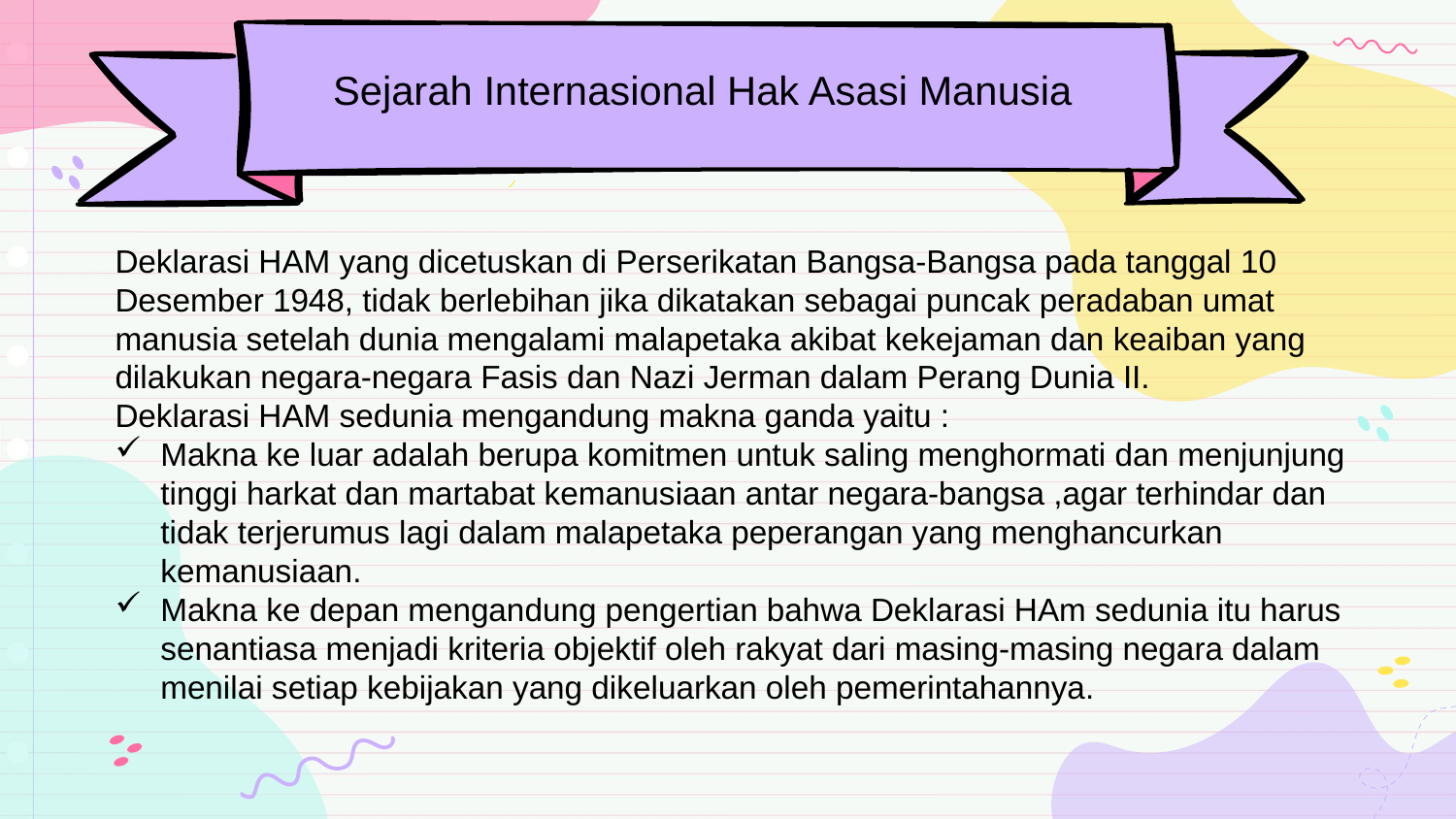

# Sejarah Internasional Hak Asasi Manusia
Deklarasi HAM yang dicetuskan di Perserikatan Bangsa-Bangsa pada tanggal 10 Desember 1948, tidak berlebihan jika dikatakan sebagai puncak peradaban umat manusia setelah dunia mengalami malapetaka akibat kekejaman dan keaiban yang dilakukan negara-negara Fasis dan Nazi Jerman dalam Perang Dunia II.
Deklarasi HAM sedunia mengandung makna ganda yaitu :
Makna ke luar adalah berupa komitmen untuk saling menghormati dan menjunjung tinggi harkat dan martabat kemanusiaan antar negara-bangsa ,agar terhindar dan tidak terjerumus lagi dalam malapetaka peperangan yang menghancurkan kemanusiaan.
Makna ke depan mengandung pengertian bahwa Deklarasi HAm sedunia itu harus senantiasa menjadi kriteria objektif oleh rakyat dari masing-masing negara dalam menilai setiap kebijakan yang dikeluarkan oleh pemerintahannya.